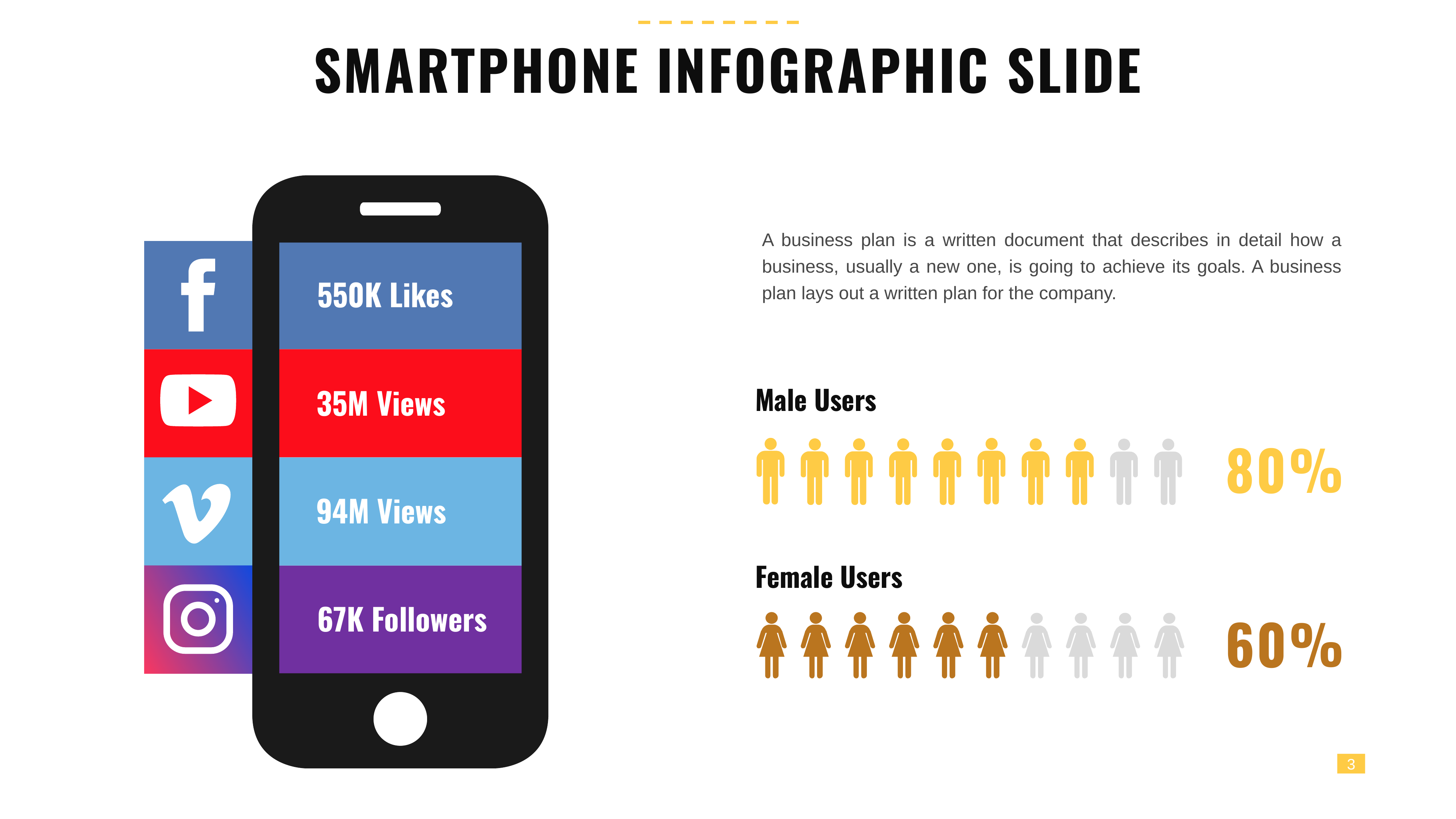

SMARTPHONE INFOGRAPHIC SLIDE

A business plan is a written document that describes in detail how a business, usually a new one, is going to achieve its goals. A business plan lays out a written plan for the company.

550K Likes

Male Users
35M Views

80%

94M Views
Female Users

67K Followers
60%